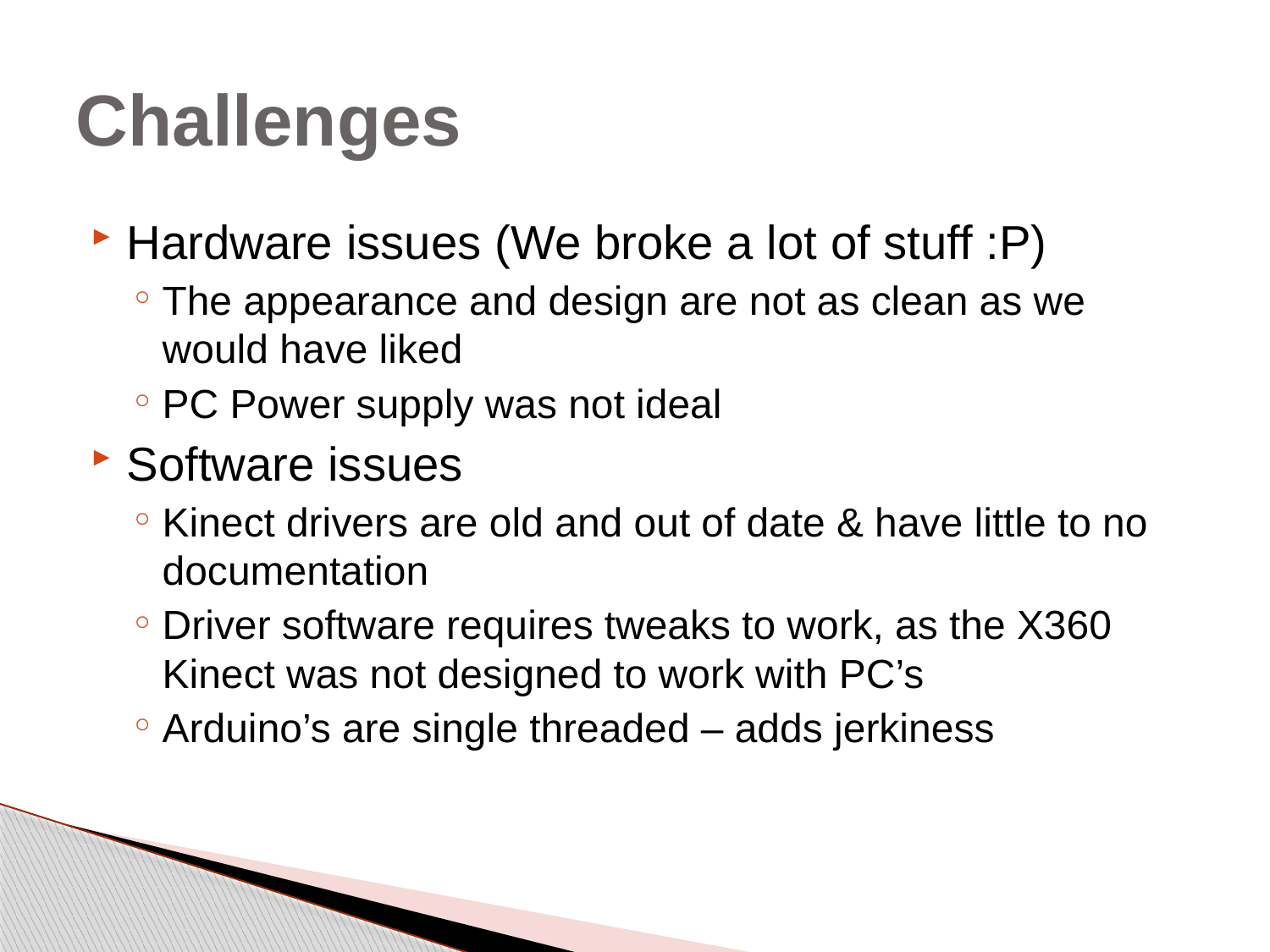

# Challenges
Hardware issues (We broke a lot of stuff :P)
The appearance and design are not as clean as we would have liked
PC Power supply was not ideal
Software issues
Kinect drivers are old and out of date & have little to no documentation
Driver software requires tweaks to work, as the X360 Kinect was not designed to work with PC’s
Arduino’s are single threaded – adds jerkiness